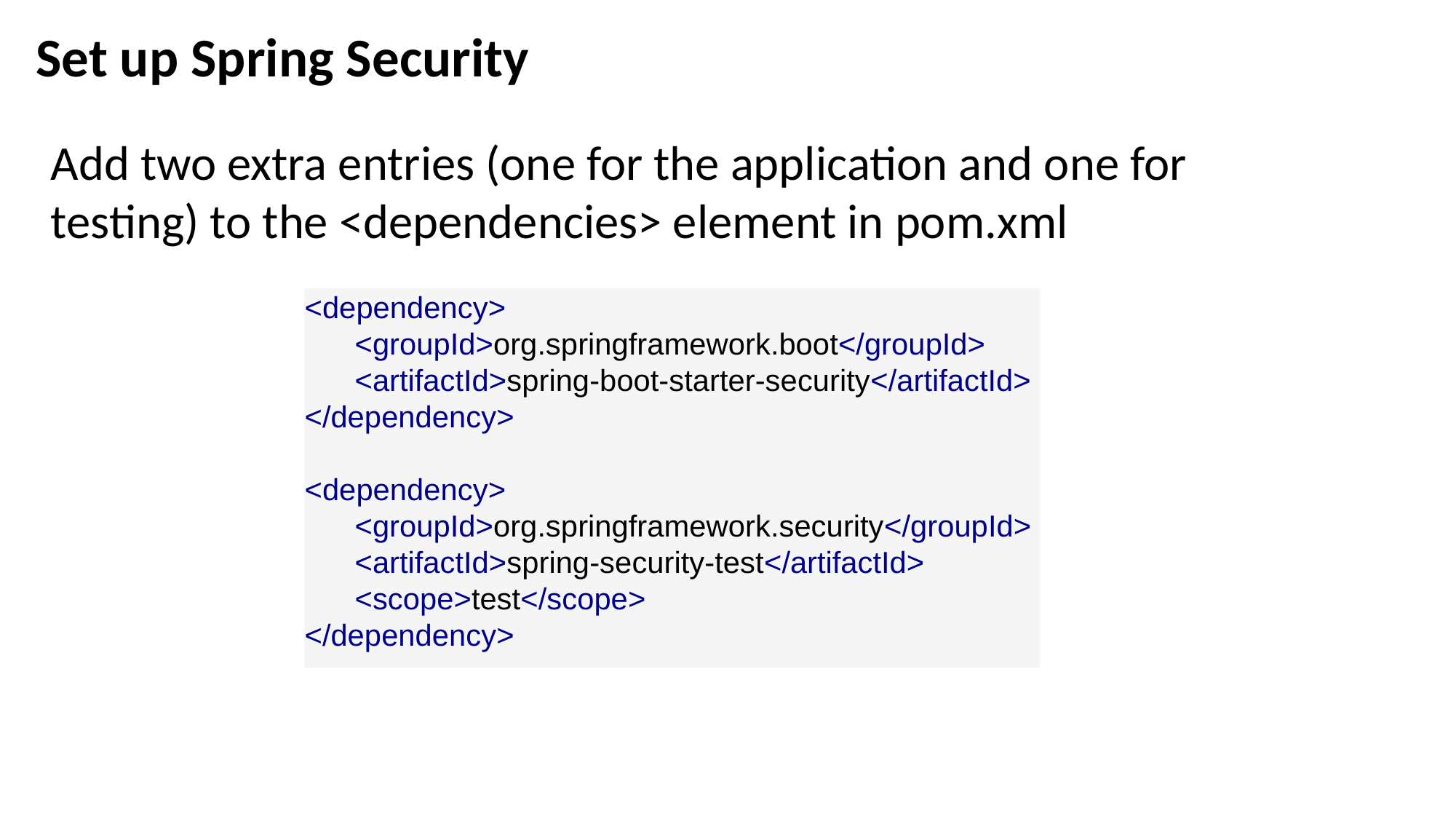

Set up Spring Security
Add two extra entries (one for the application and one for testing) to the <dependencies> element in pom.xml
<dependency>
      <groupId>org.springframework.boot</groupId>
      <artifactId>spring-boot-starter-security</artifactId>
</dependency>

<dependency>
      <groupId>org.springframework.security</groupId>
      <artifactId>spring-security-test</artifactId>
      <scope>test</scope>
</dependency>